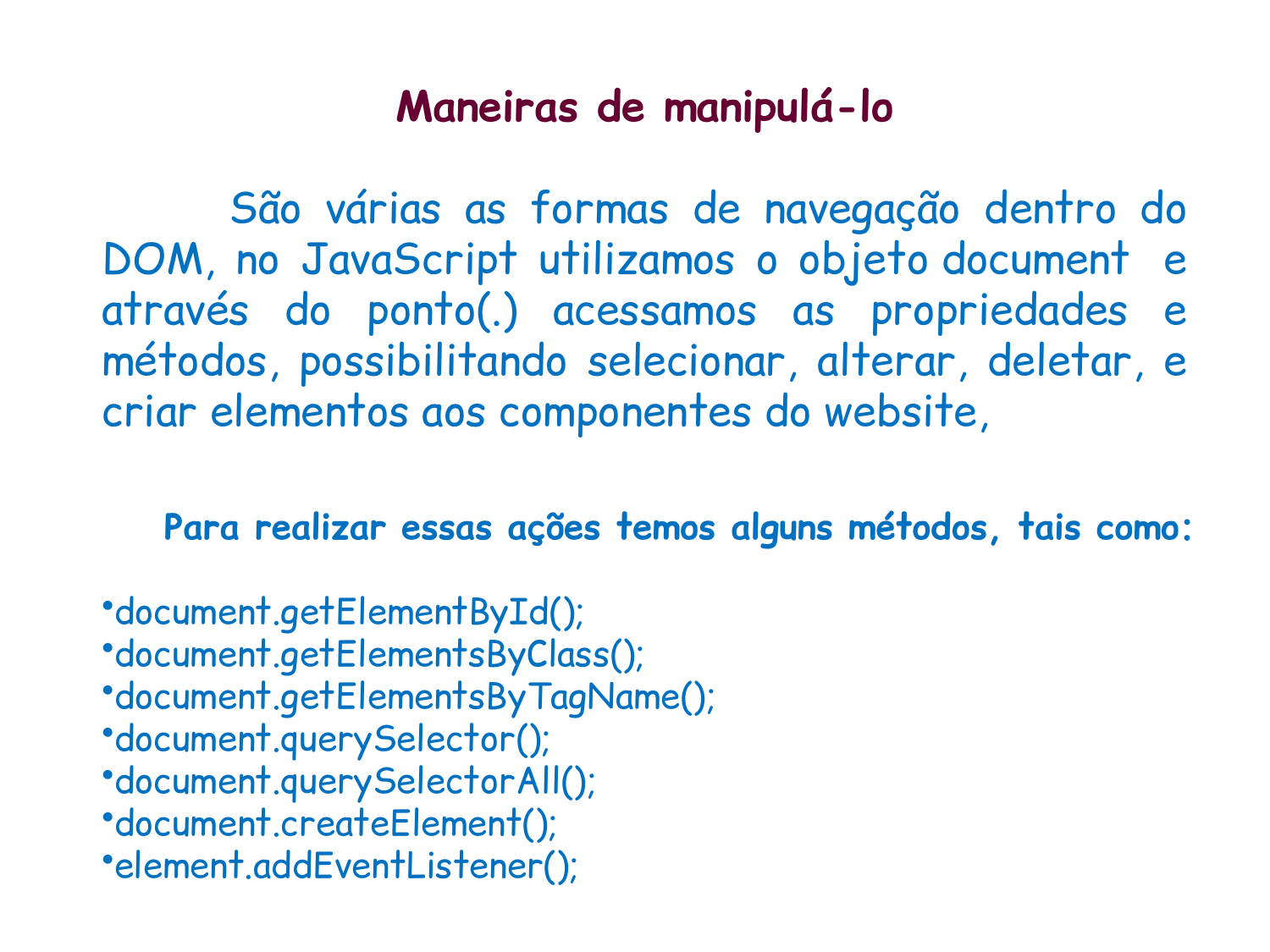

Maneiras de manipulá-lo

	São várias as formas de navegação dentro do DOM, no JavaScript utilizamos o objeto document  e através do ponto(.) acessamos as propriedades e métodos, possibilitando selecionar, alterar, deletar, e criar elementos aos componentes do website,
Para realizar essas ações temos alguns métodos, tais como:

document.getElementById();
document.getElementsByClass();
document.getElementsByTagName();
document.querySelector();
document.querySelectorAll();
document.createElement();
element.addEventListener();